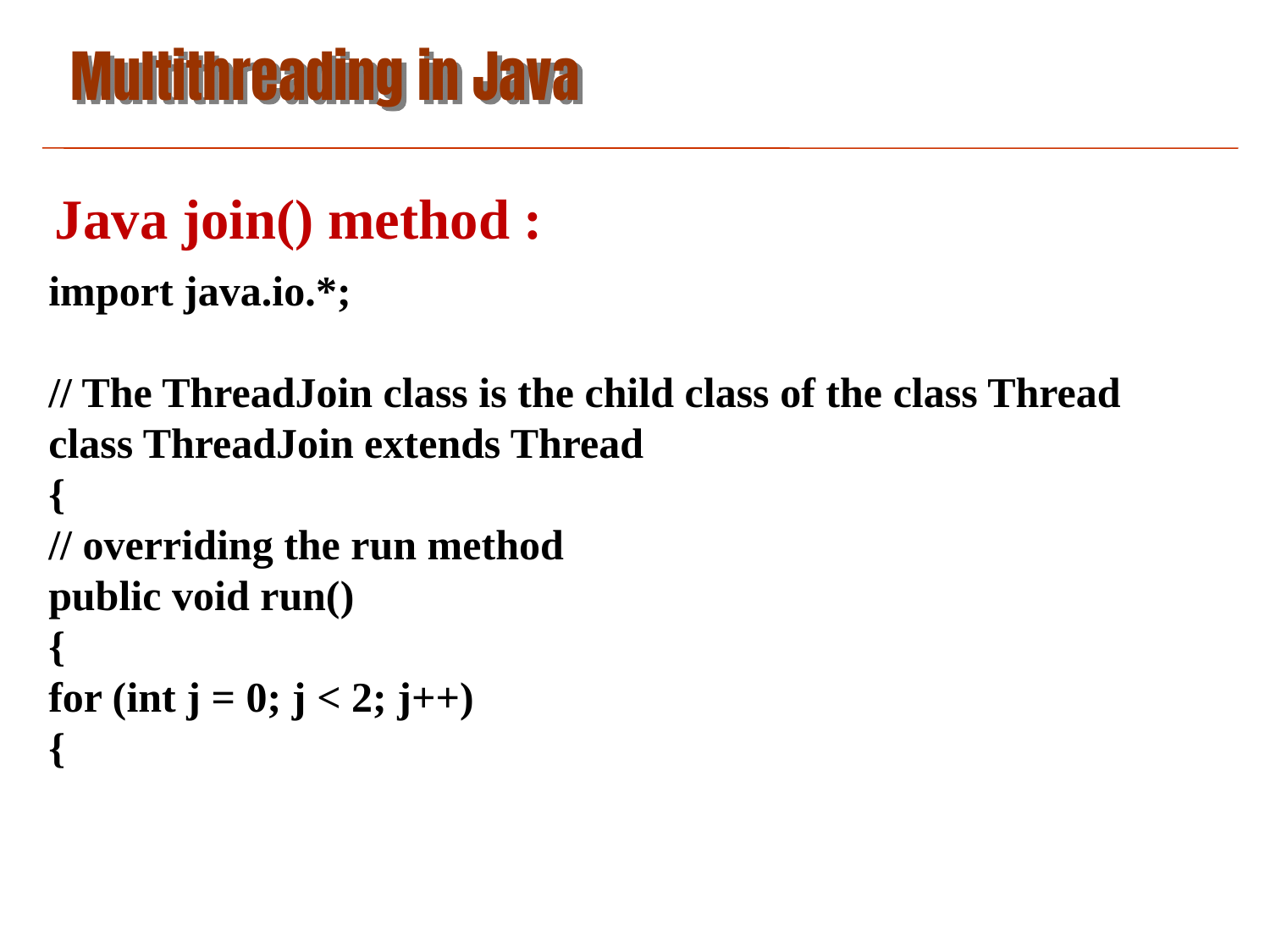

Multithreading in Java

Java join() method :
import java.io.*;

// The ThreadJoin class is the child class of the class Thread
class ThreadJoin extends Thread
{
// overriding the run method
public void run()
{
for (int j = 0; j < 2; j++)
{